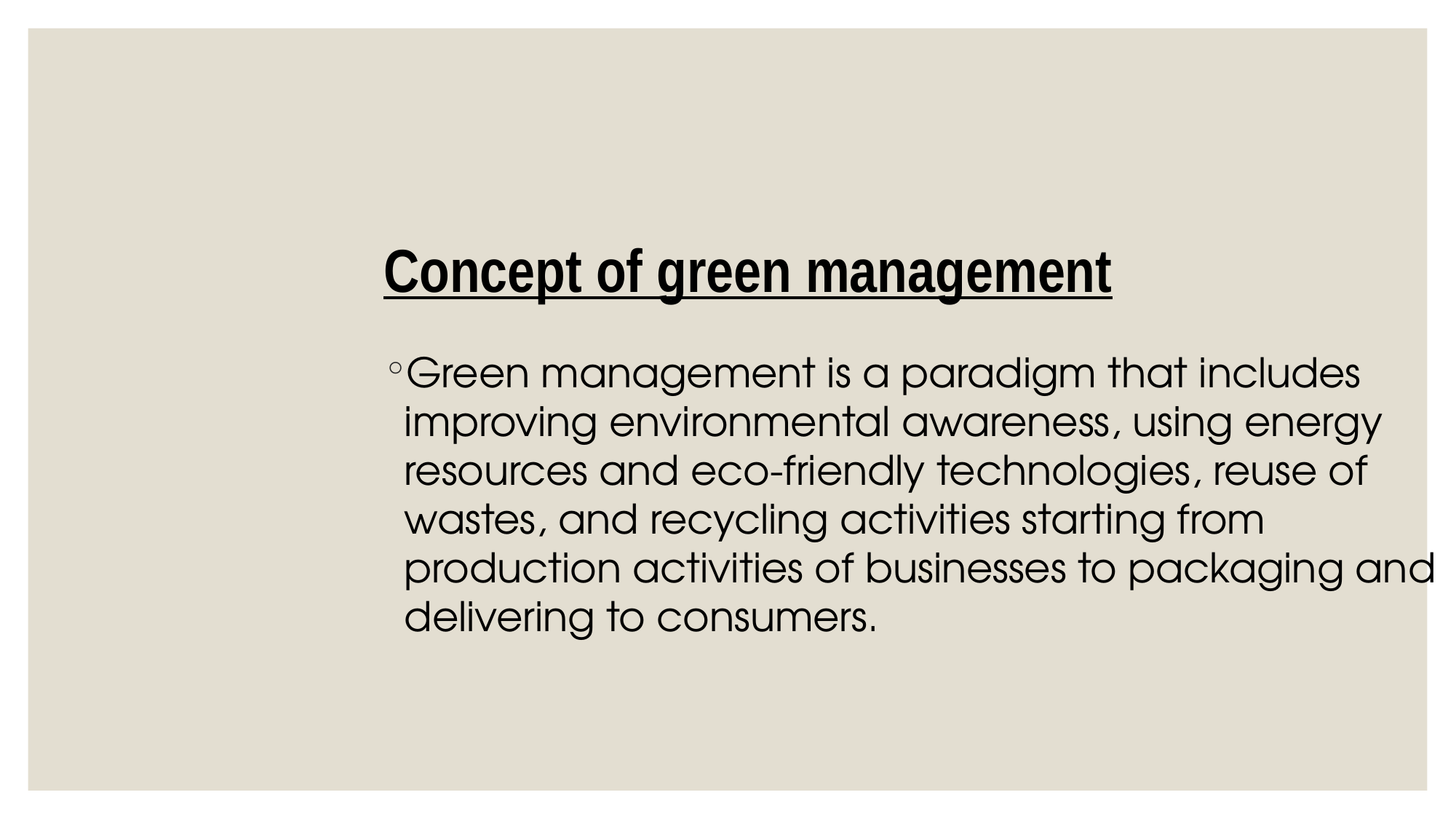

Concept of green management
Green management is a paradigm that includes improving environmental awareness, using energy resources and eco-friendly technologies, reuse of wastes, and recycling activities starting from production activities of businesses to packaging and delivering to consumers.